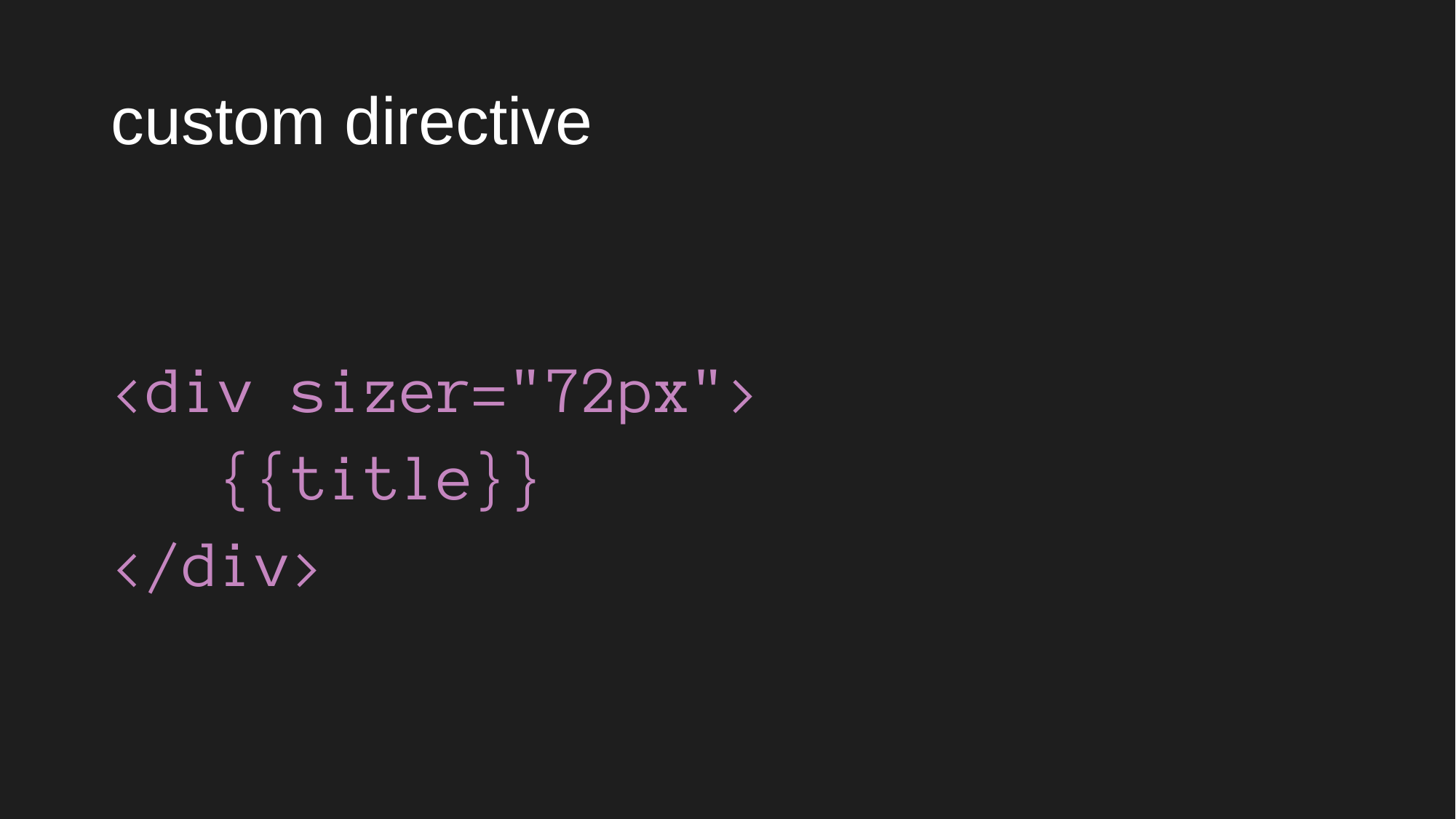

# custom directive
<div sizer="72px">
	{{title}}
</div>